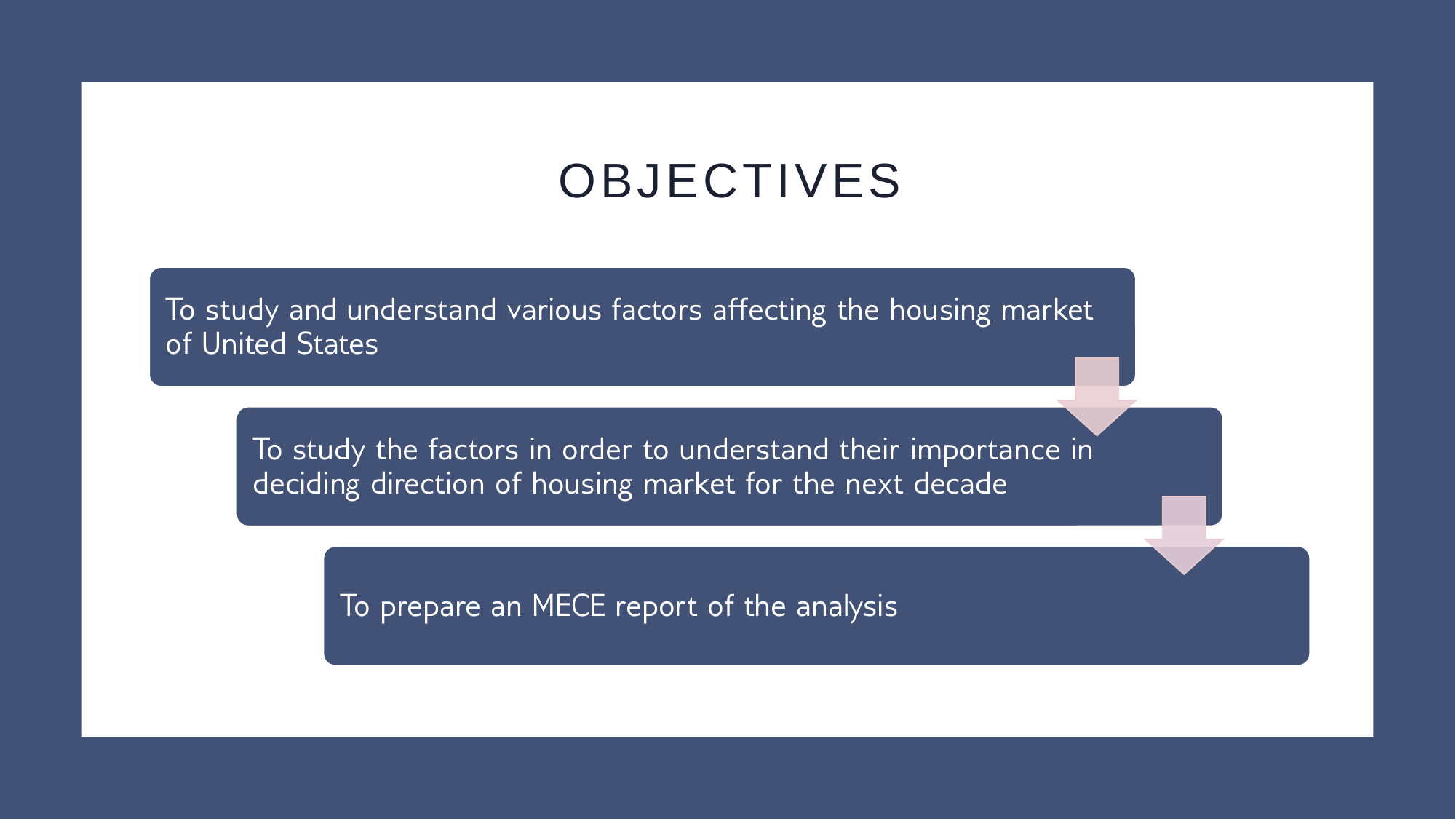

# Objectives
To study and understand various factors affecting the housing market of United States
To study the factors in order to understand their importance in deciding direction of housing market for the next decade
To prepare an MECE report of the analysis